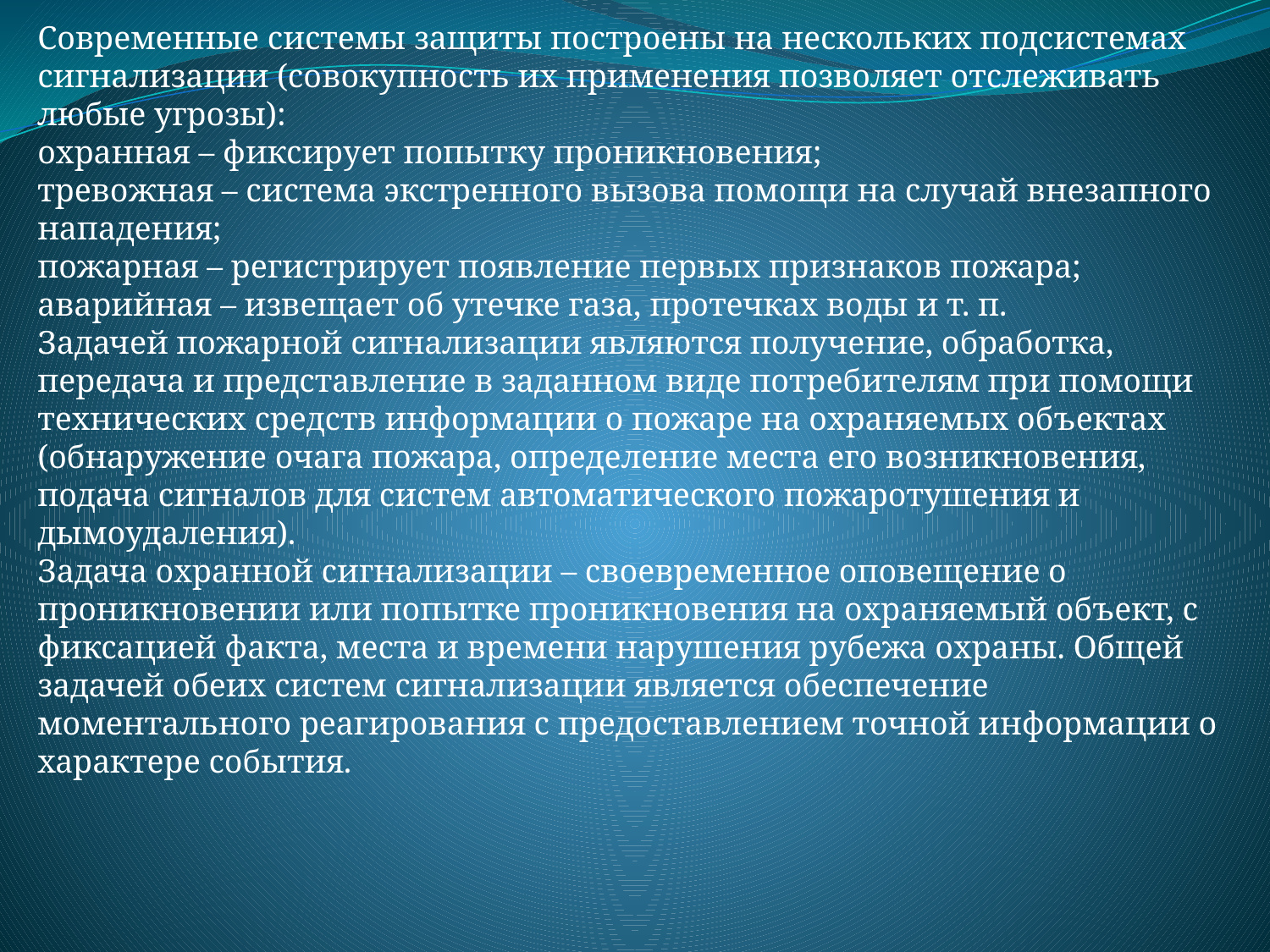

Современные системы защиты построены на нескольких подсистемах сигнализации (совокупность их применения позволяет отслеживать любые угрозы):
охранная – фиксирует попытку проникновения;
тревожная – система экстренного вызова помощи на случай внезапного нападения;
пожарная – регистрирует появление первых признаков пожара;
аварийная – извещает об утечке газа, протечках воды и т. п.
Задачей пожарной сигнализации являются получение, обработка, передача и представление в заданном виде потребителям при помощи технических средств информации о пожаре на охраняемых объектах (обнаружение очага пожара, определение места его возникновения, подача сигналов для систем автоматического пожаротушения и дымоудаления).
Задача охранной сигнализации – своевременное оповещение о проникновении или попытке проникновения на охраняемый объект, с фиксацией факта, места и времени нарушения рубежа охраны. Общей задачей обеих систем сигнализации является обеспечение моментального реагирования с предоставлением точной информации о характере события.